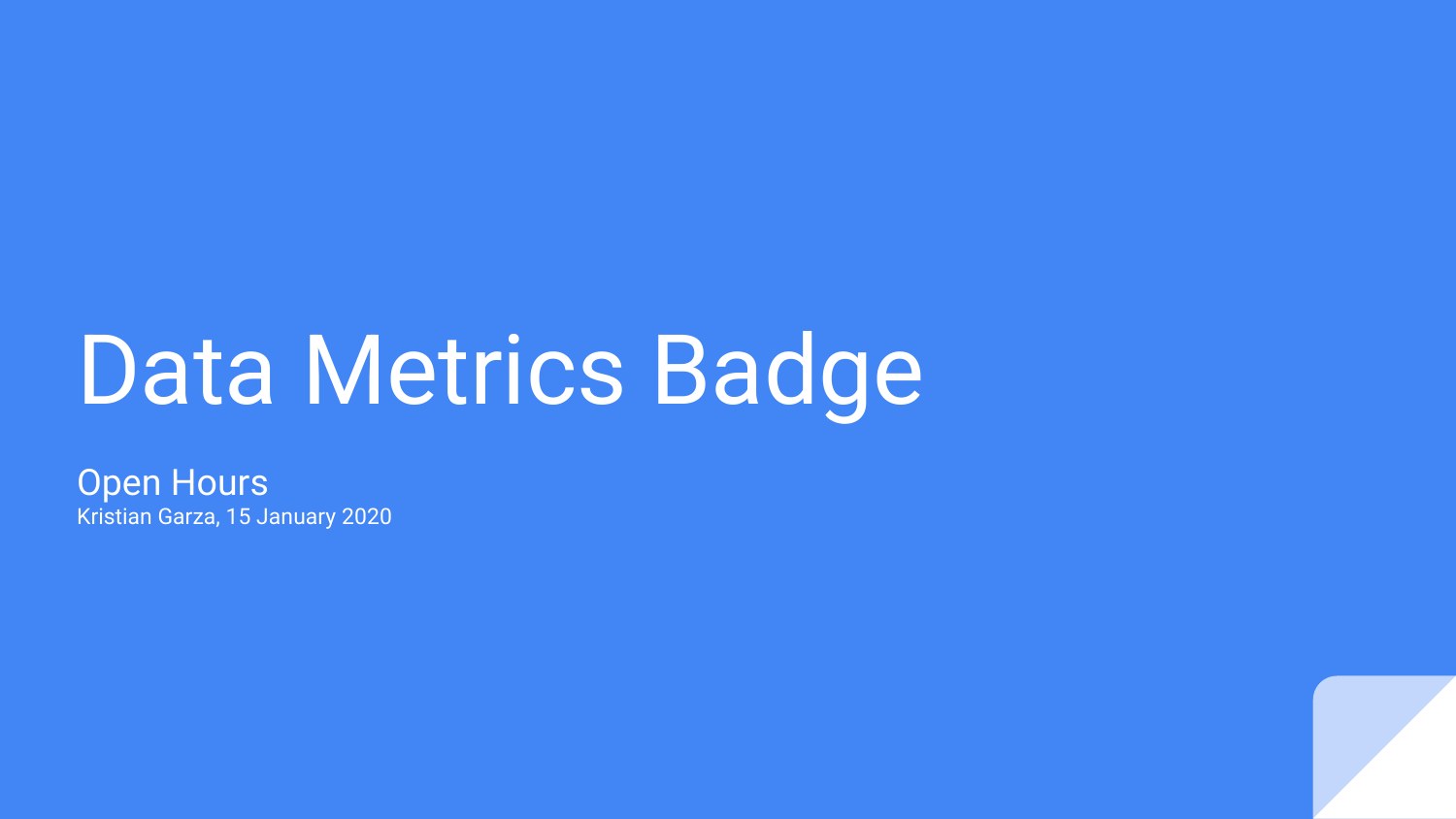

# Data Metrics Badge
Open Hours
Kristian Garza, 15 January 2020